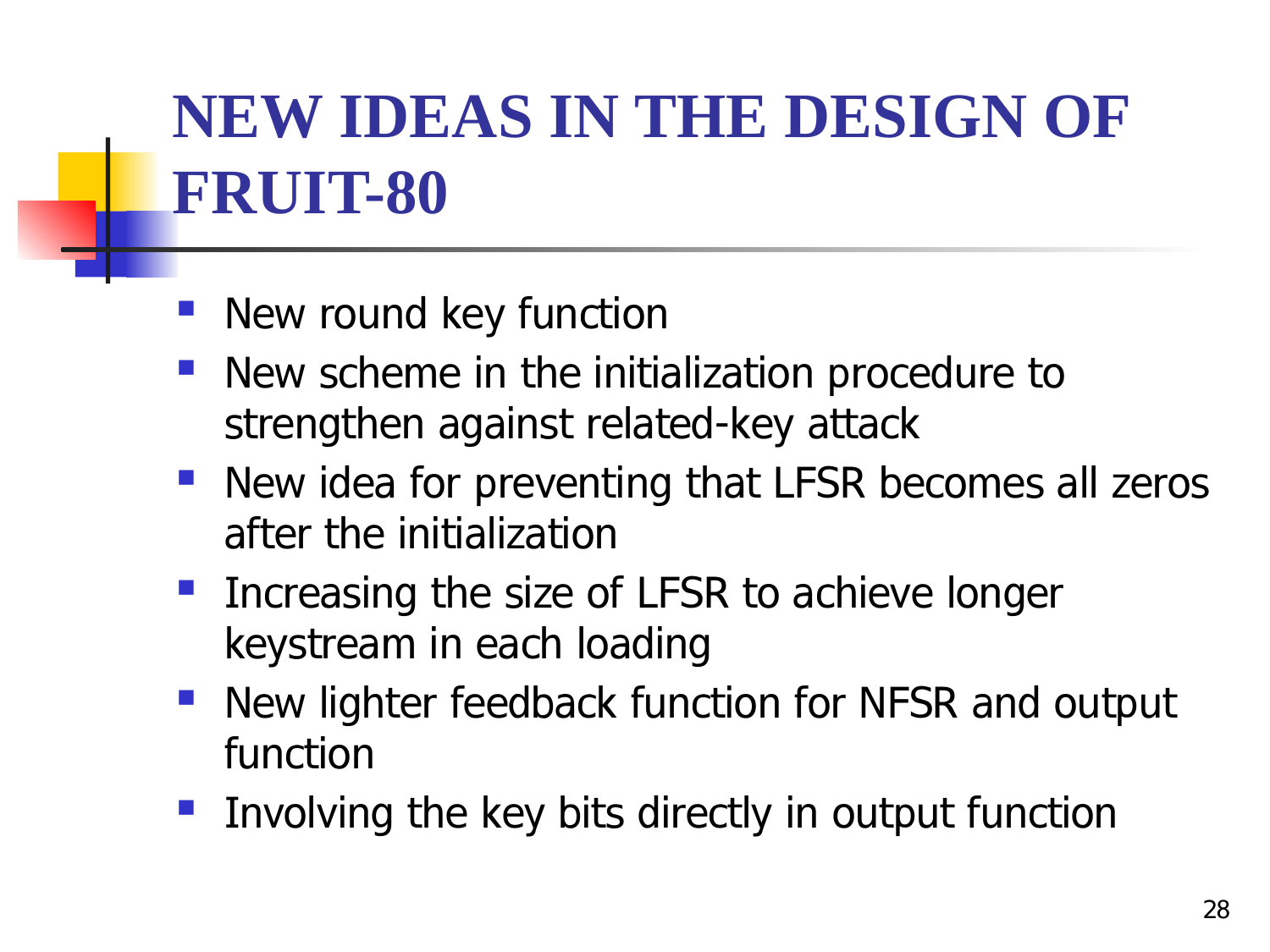

# new ideas in the design of Fruit-80
New round key function
New scheme in the initialization procedure to strengthen against related-key attack
New idea for preventing that LFSR becomes all zeros after the initialization
Increasing the size of LFSR to achieve longer keystream in each loading
New lighter feedback function for NFSR and output function
Involving the key bits directly in output function
28